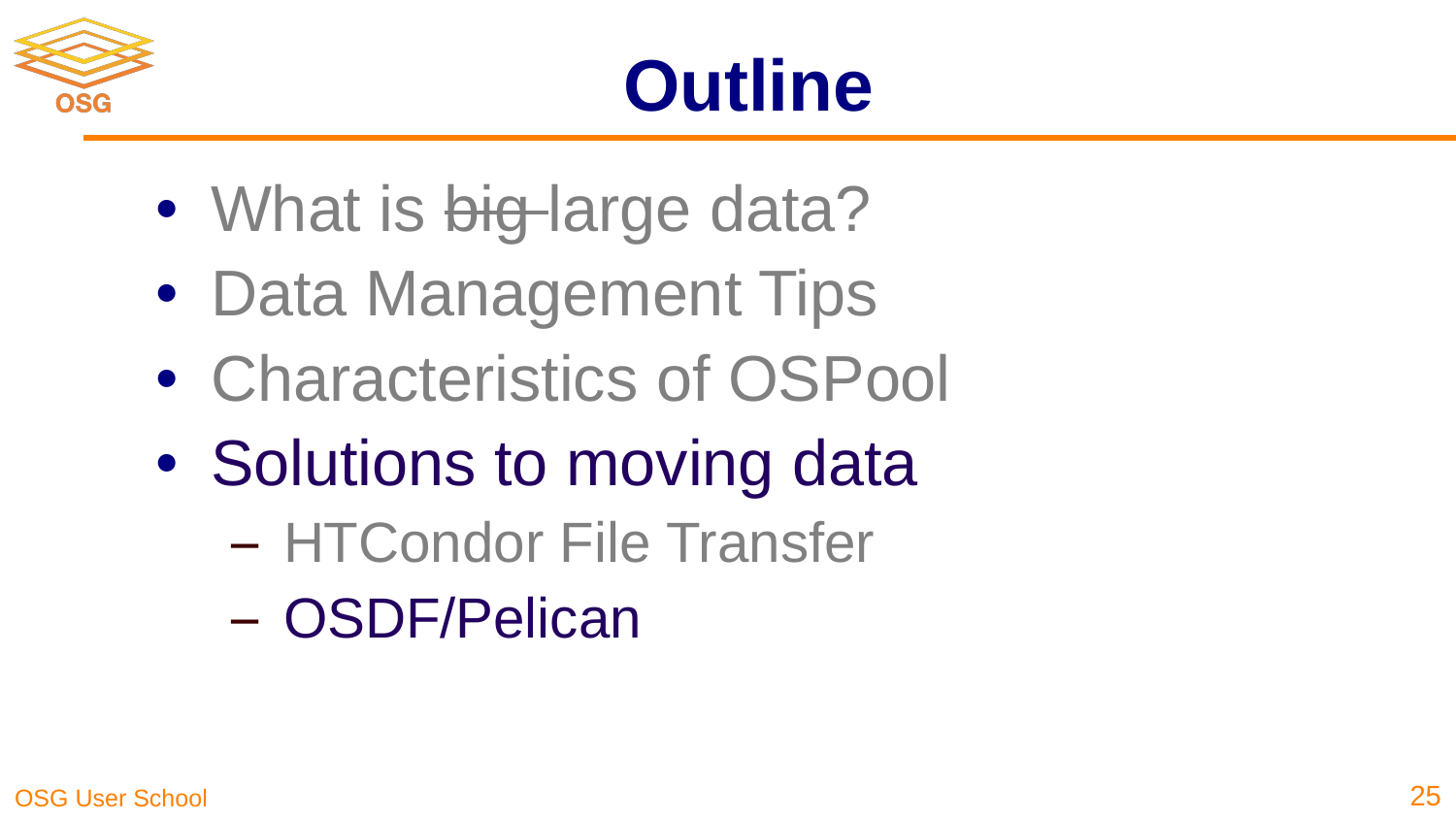

# Outline
What is big large data?
Data Management Tips
Characteristics of OSPool
Solutions to moving data
HTCondor File Transfer
OSDF/Pelican
25